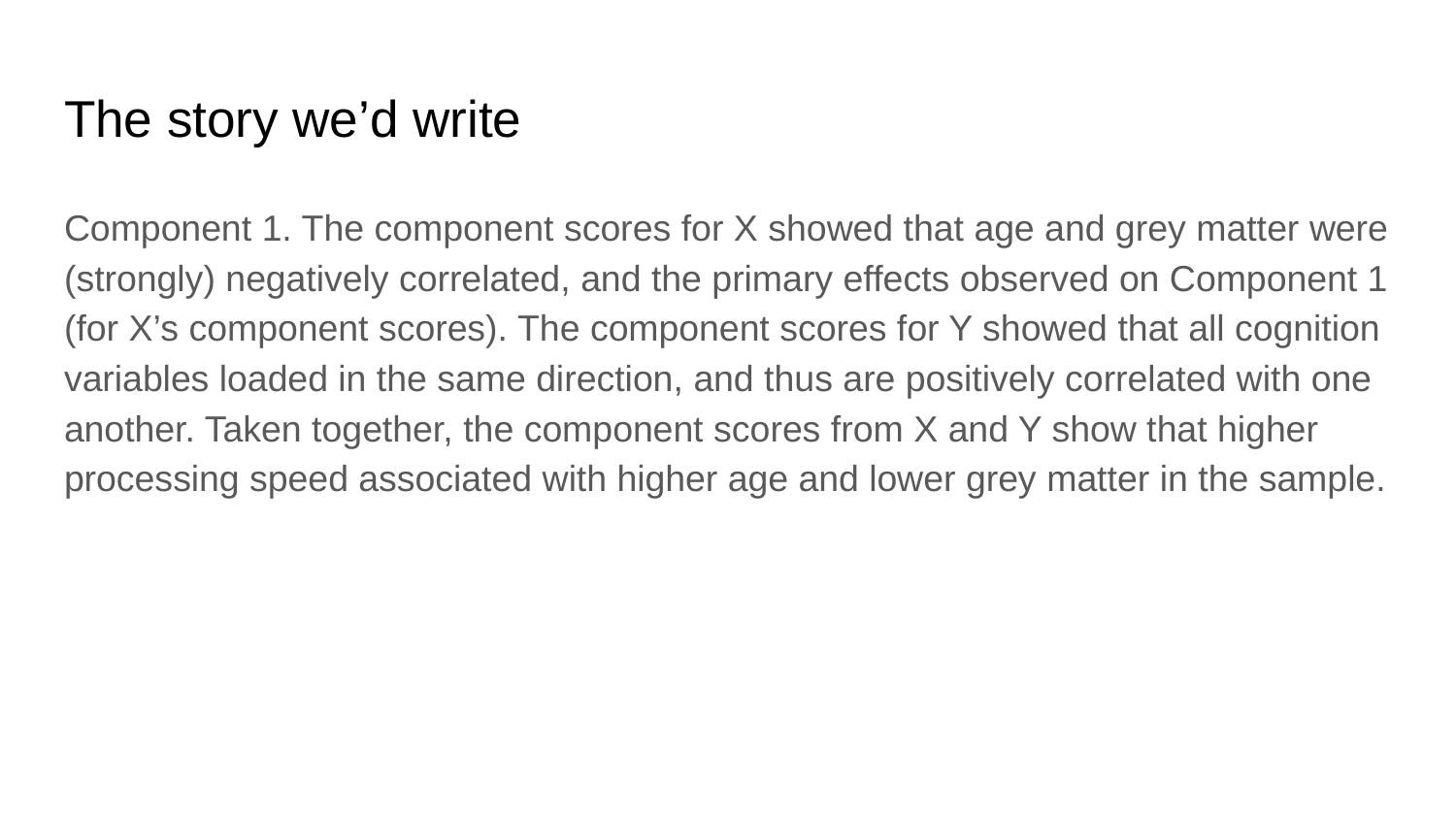

# The story we’d write
Component 1. The component scores for X showed that age and grey matter were (strongly) negatively correlated, and the primary effects observed on Component 1 (for X’s component scores). The component scores for Y showed that all cognition variables loaded in the same direction, and thus are positively correlated with one another. Taken together, the component scores from X and Y show that higher processing speed associated with higher age and lower grey matter in the sample.